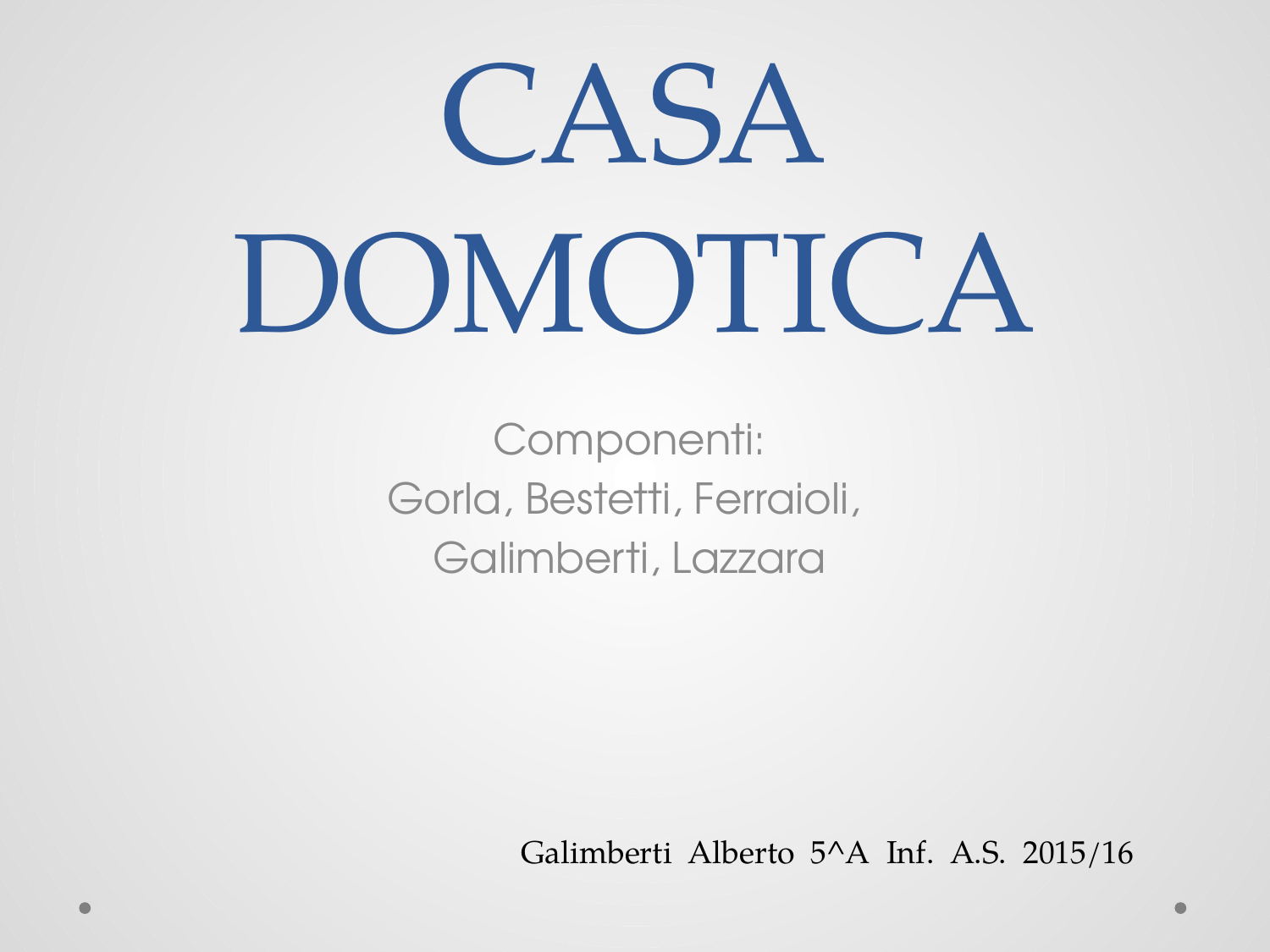

# CASA DOMOTICA
Componenti:
Gorla, Bestetti, Ferraioli,
Galimberti, Lazzara
Galimberti  Alberto  5^A  Inf.  A.S.  2015/16